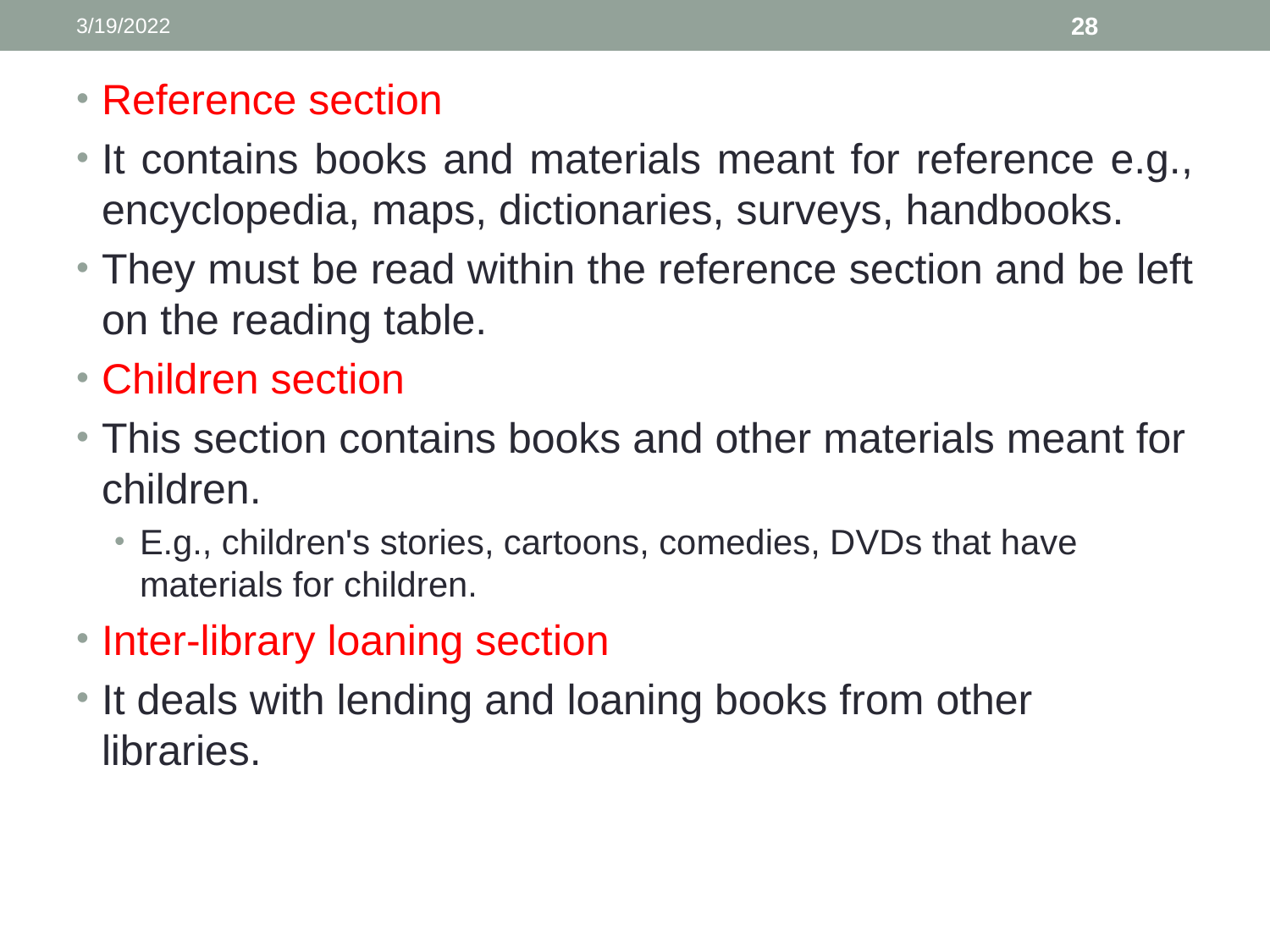

3/19/2022
28
Reference section
It contains books and materials meant for reference e.g., encyclopedia, maps, dictionaries, surveys, handbooks.
They must be read within the reference section and be left on the reading table.
Children section
This section contains books and other materials meant for children.
E.g., children's stories, cartoons, comedies, DVDs that have materials for children.
Inter-library loaning section
It deals with lending and loaning books from other libraries.